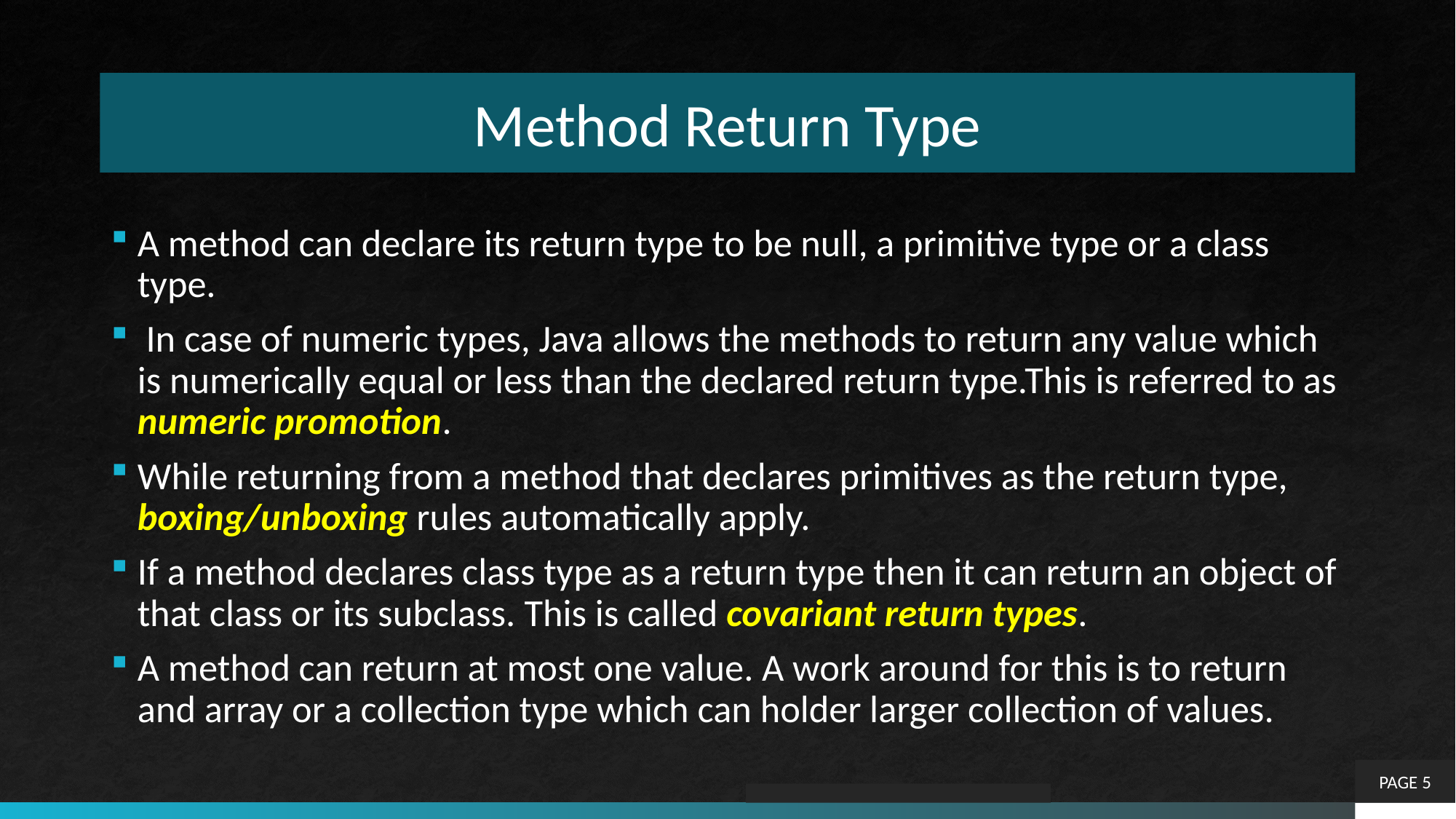

# Method Return Type
A method can declare its return type to be null, a primitive type or a class type.
 In case of numeric types, Java allows the methods to return any value which is numerically equal or less than the declared return type.This is referred to as numeric promotion.
While returning from a method that declares primitives as the return type, boxing/unboxing rules automatically apply.
If a method declares class type as a return type then it can return an object of that class or its subclass. This is called covariant return types.
A method can return at most one value. A work around for this is to return and array or a collection type which can holder larger collection of values.
PAGE 5